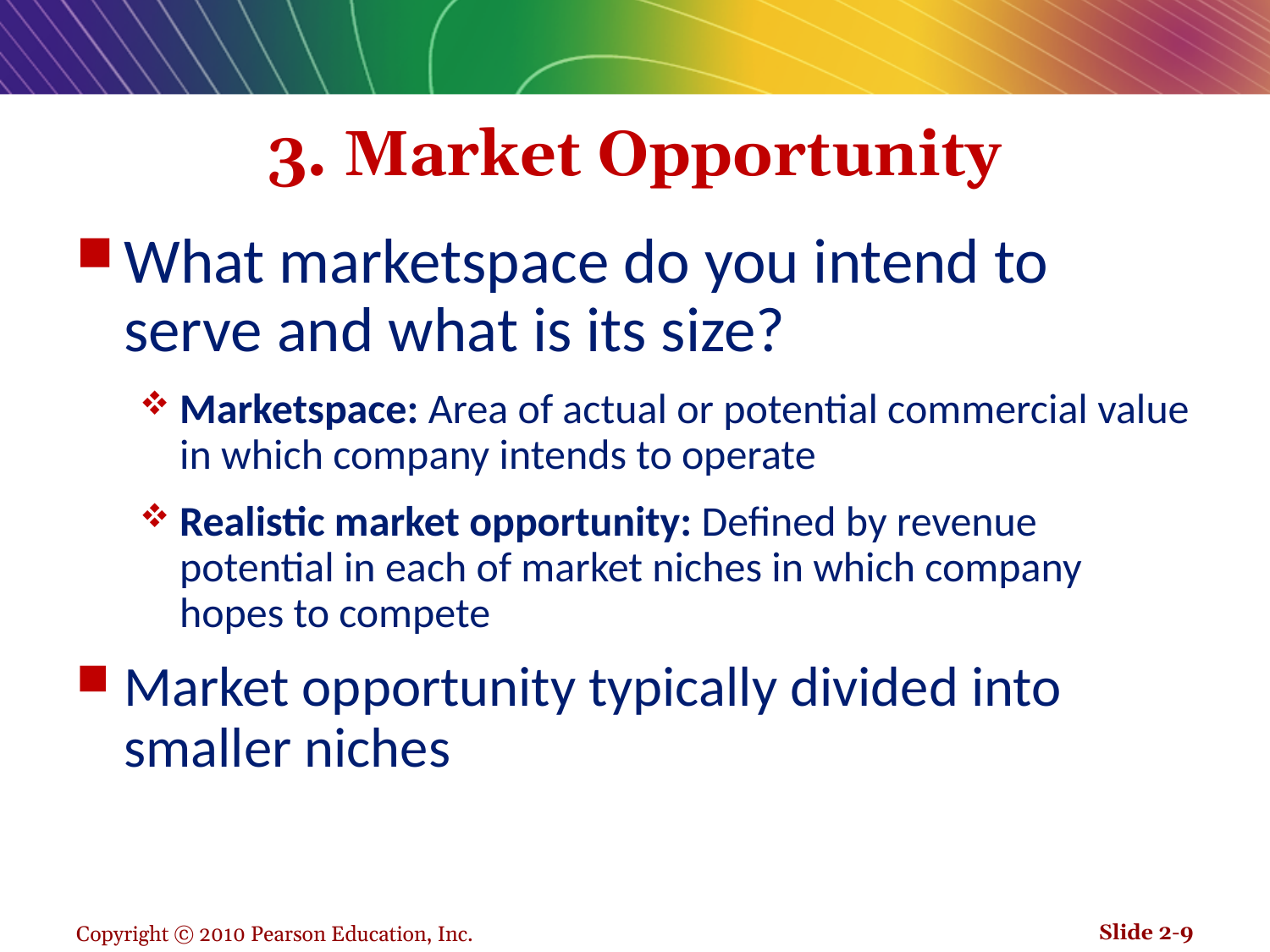

# 3. Market Opportunity
What marketspace do you intend to serve and what is its size?
Marketspace: Area of actual or potential commercial value in which company intends to operate
Realistic market opportunity: Defined by revenue potential in each of market niches in which company hopes to compete
Market opportunity typically divided into smaller niches
Copyright © 2010 Pearson Education, Inc.
Slide 2-9